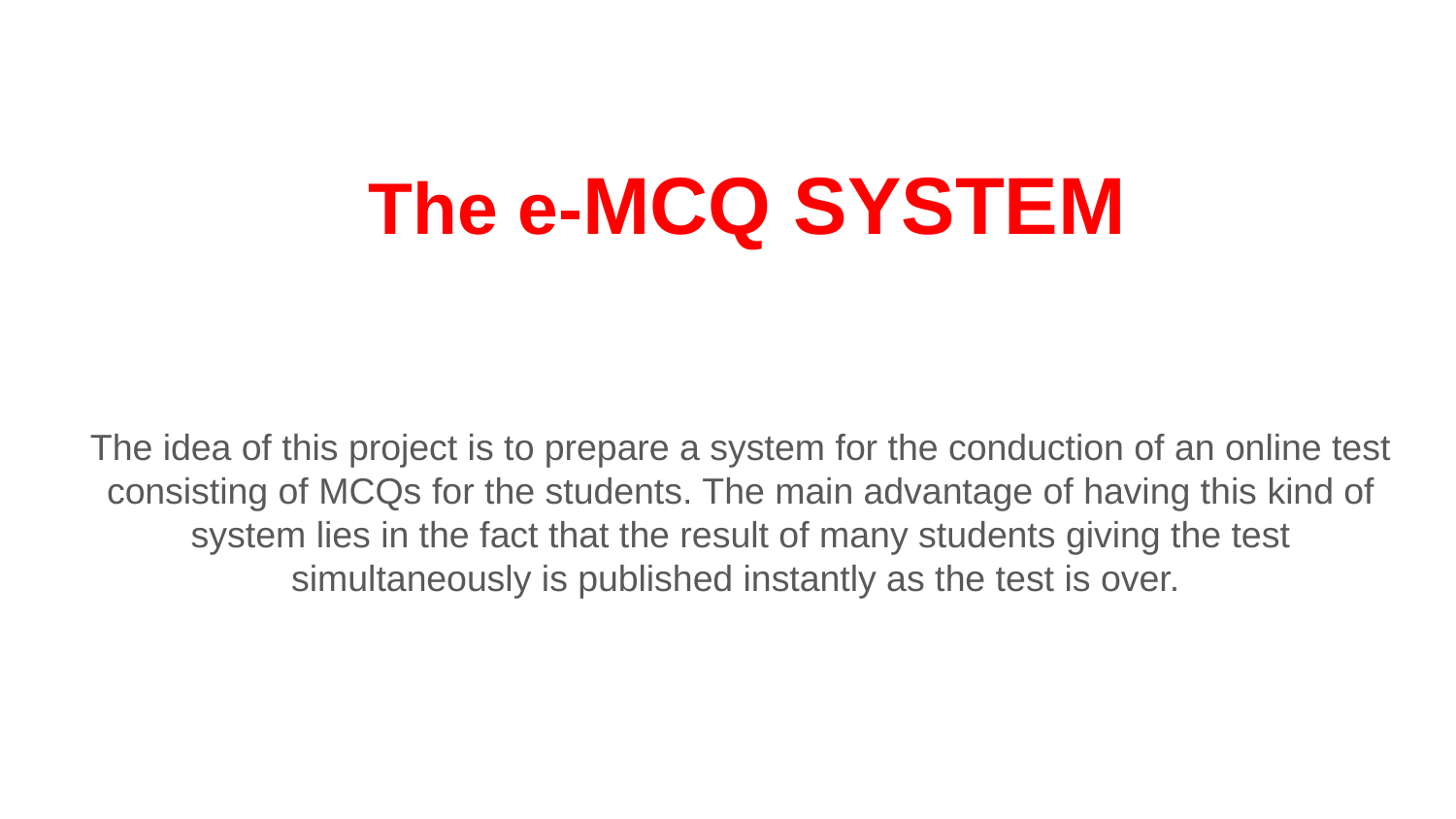

# The e-MCQ SYSTEM
The idea of this project is to prepare a system for the conduction of an online test consisting of MCQs for the students. The main advantage of having this kind of system lies in the fact that the result of many students giving the test simultaneously is published instantly as the test is over.